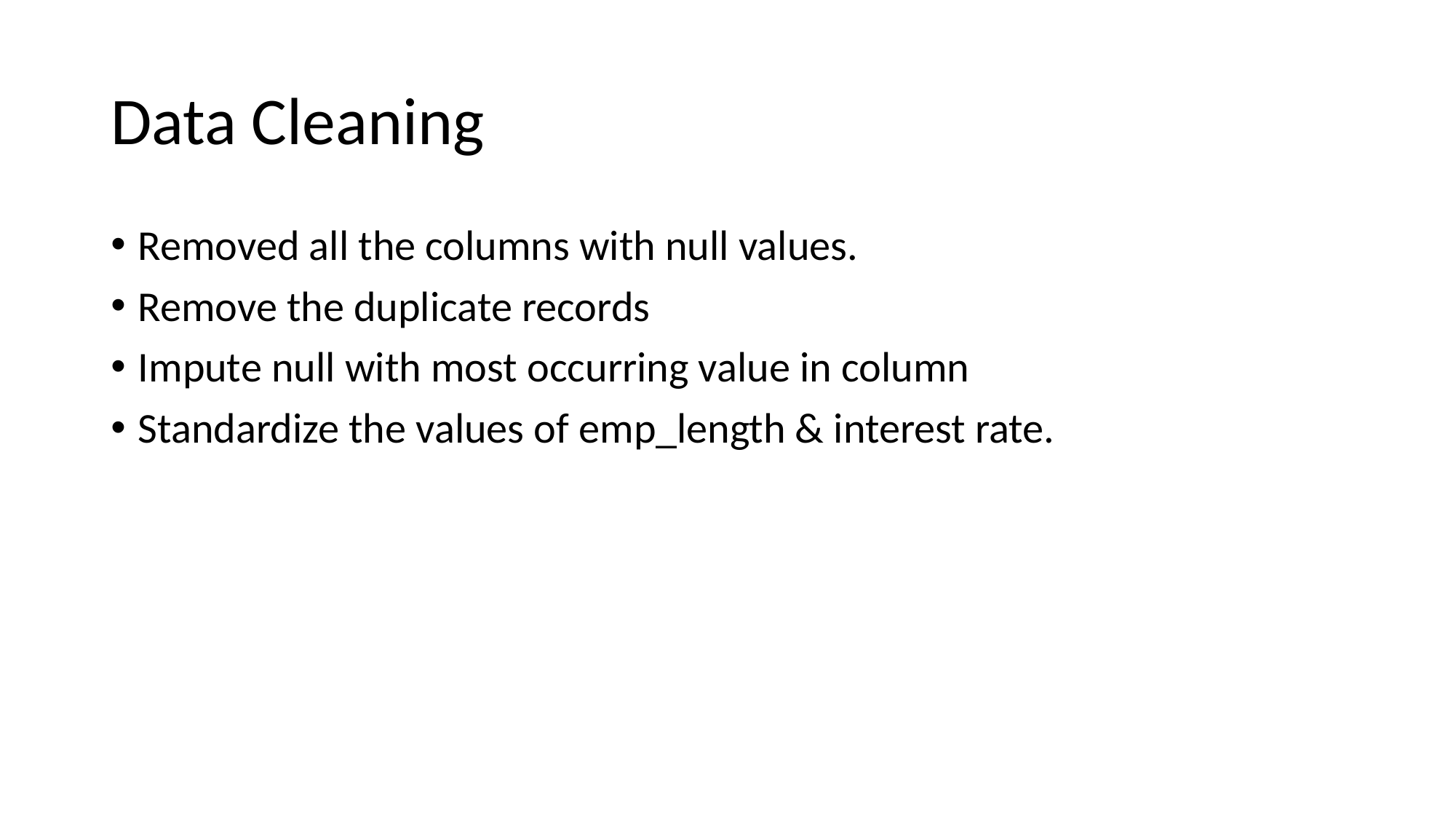

# Data Cleaning
Removed all the columns with null values.
Remove the duplicate records
Impute null with most occurring value in column
Standardize the values of emp_length & interest rate.